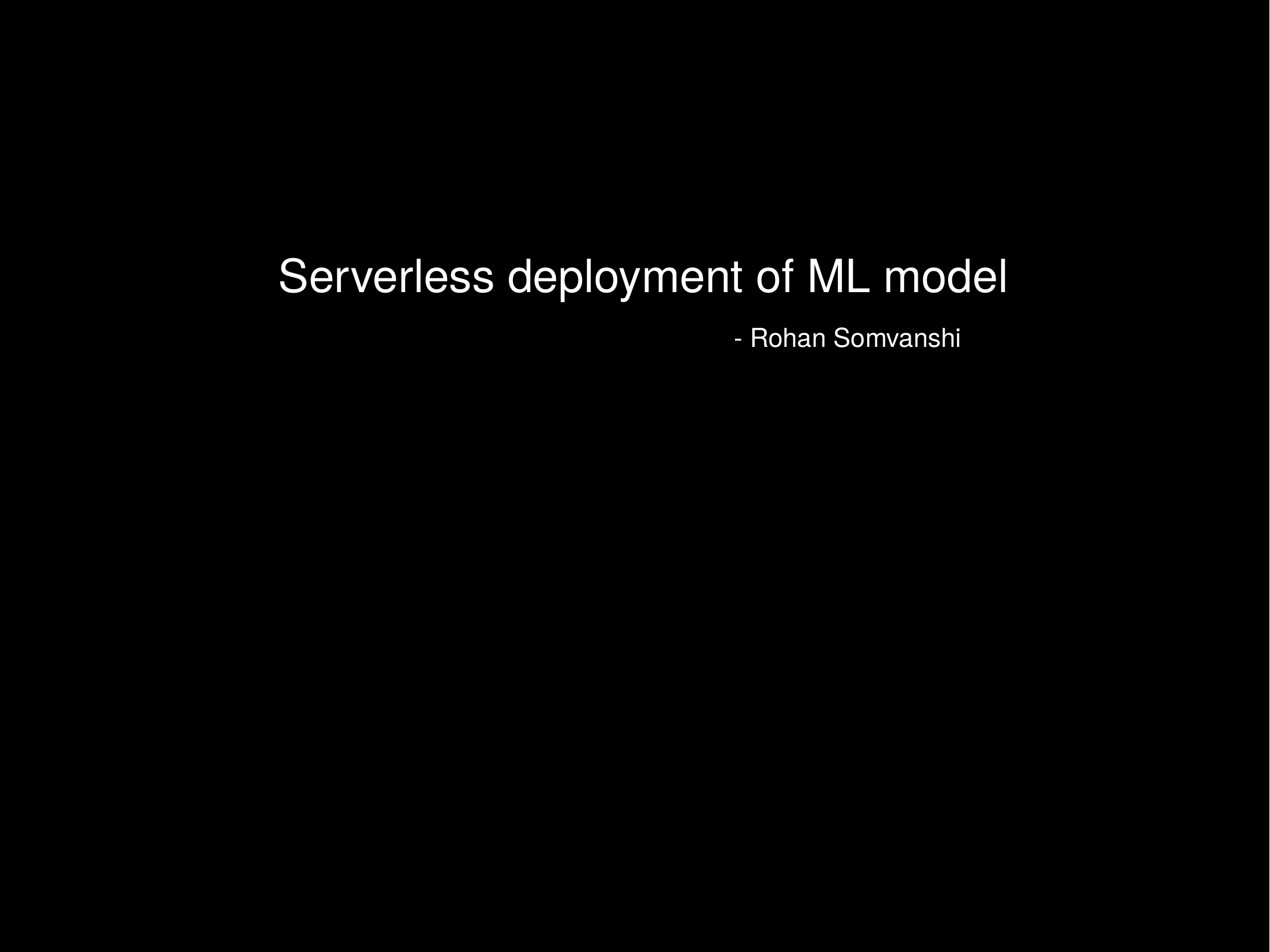

Serverless deployment of ML model
- Rohan Somvanshi